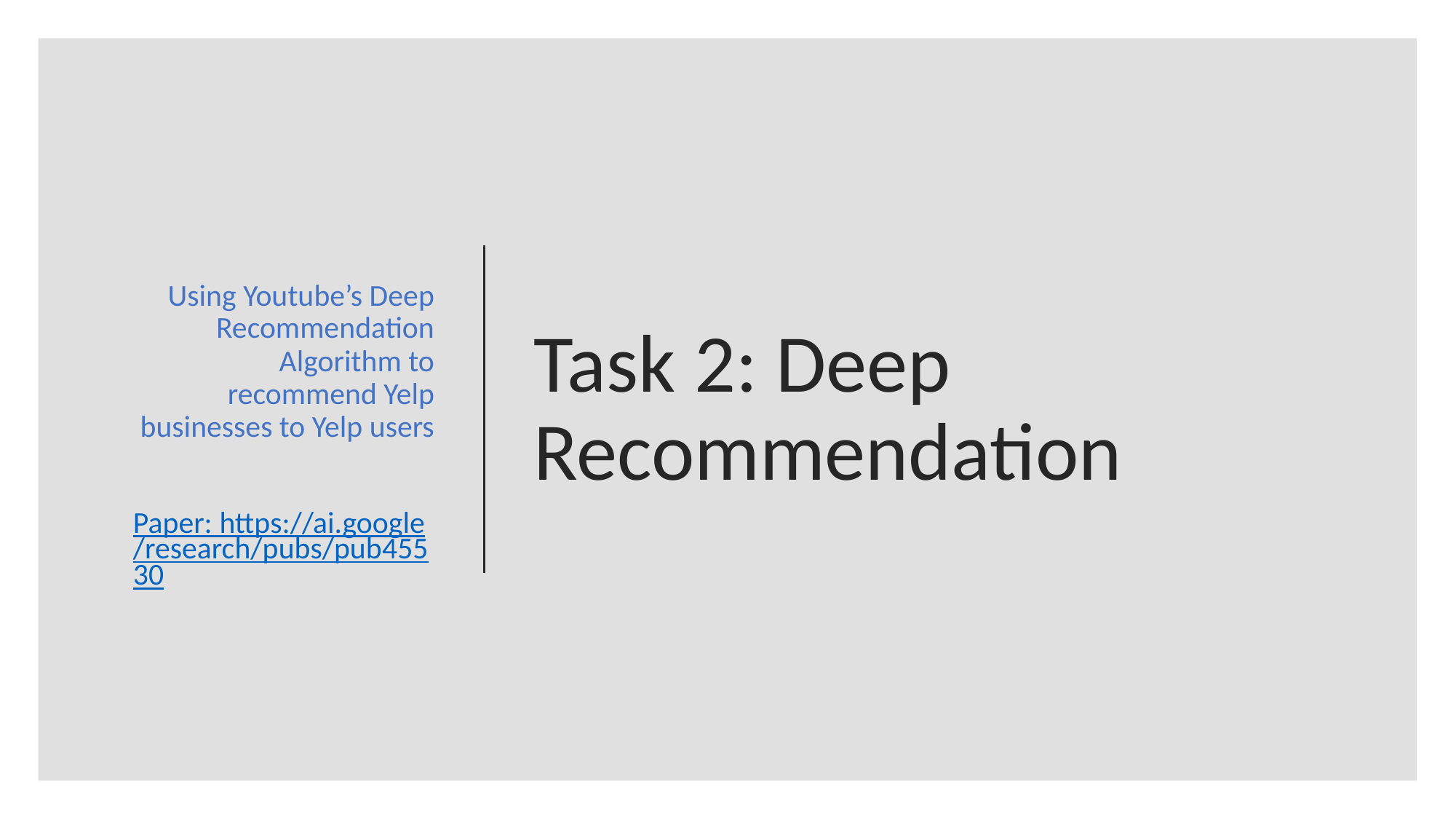

Using Youtube’s Deep Recommendation Algorithm to recommend Yelp businesses to Yelp users

Paper: https://ai.google/research/pubs/pub45530
# Task 2: Deep Recommendation